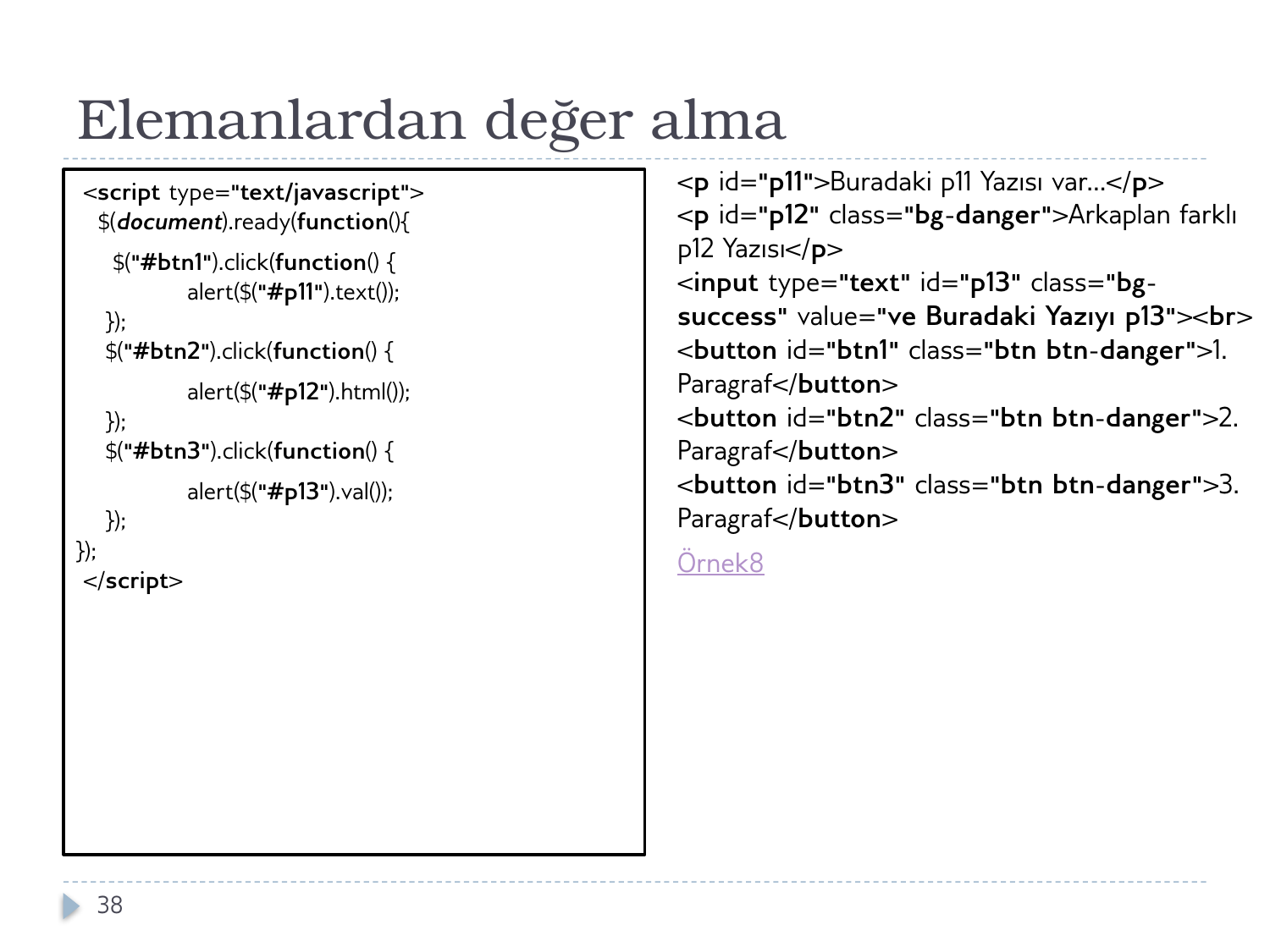

Elemanlardan değer alma
<p id="p11">Buradaki p11 Yazısı var...</p>
<p id="p12" class="bg-danger">Arkaplan farklı p12 Yazısı</p>
<input type="text" id="p13" class="bg-success" value="ve Buradaki Yazıyı p13"><br>
<button id="btn1" class="btn btn-danger">1. Paragraf</button>
<button id="btn2" class="btn btn-danger">2. Paragraf</button>
<button id="btn3" class="btn btn-danger">3. Paragraf</button>
Örnek8
 <script type="text/javascript">
   $(document).ready(function(){
     $("#btn1").click(function() {
               alert($("#p11").text());
    });
    $("#btn2").click(function() {
               alert($("#p12").html());
    });
    $("#btn3").click(function() {
               alert($("#p13").val());
    });
});
 </script>
38